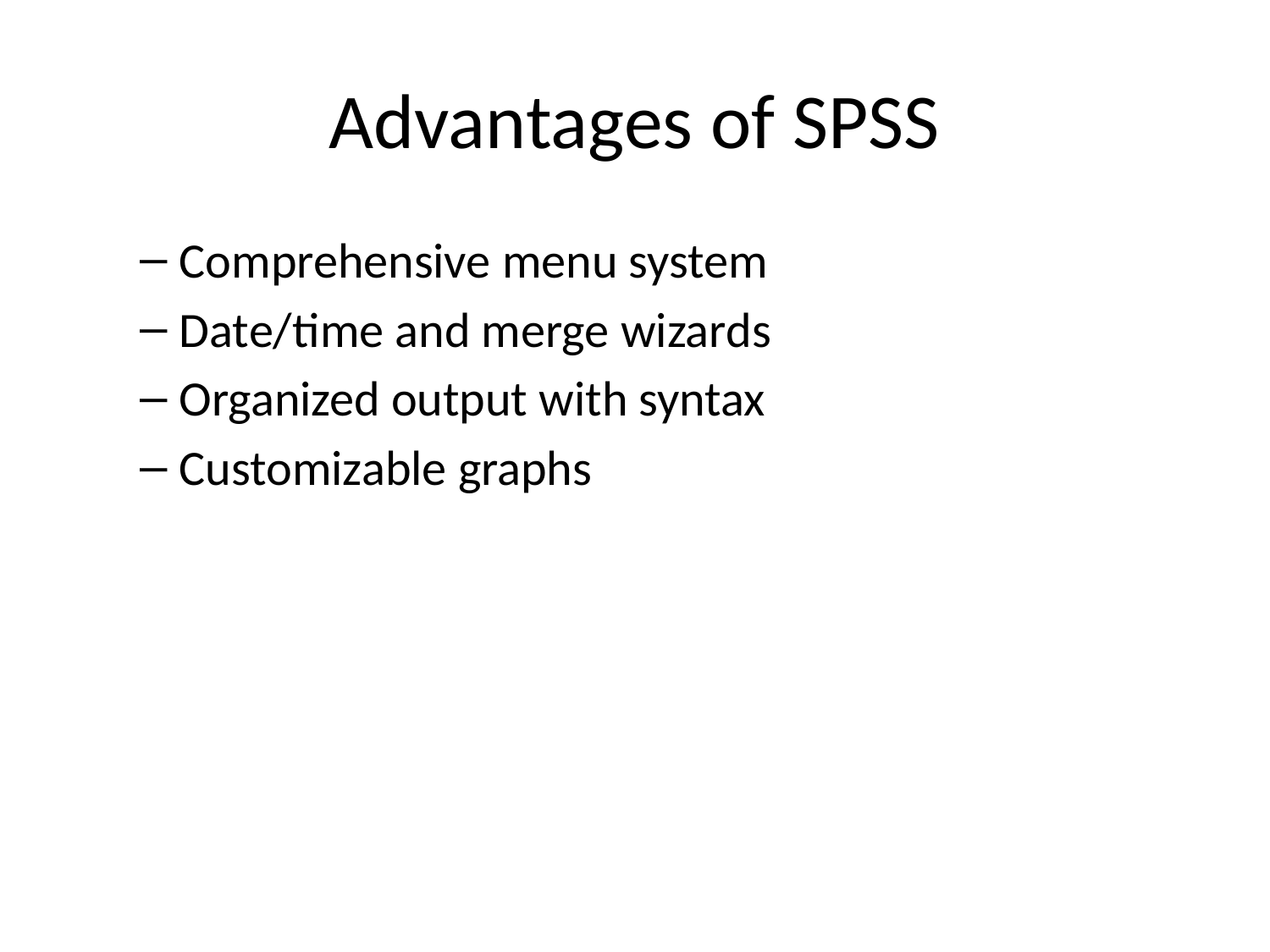

# Advantages of SPSS
Comprehensive menu system
Date/time and merge wizards
Organized output with syntax
Customizable graphs